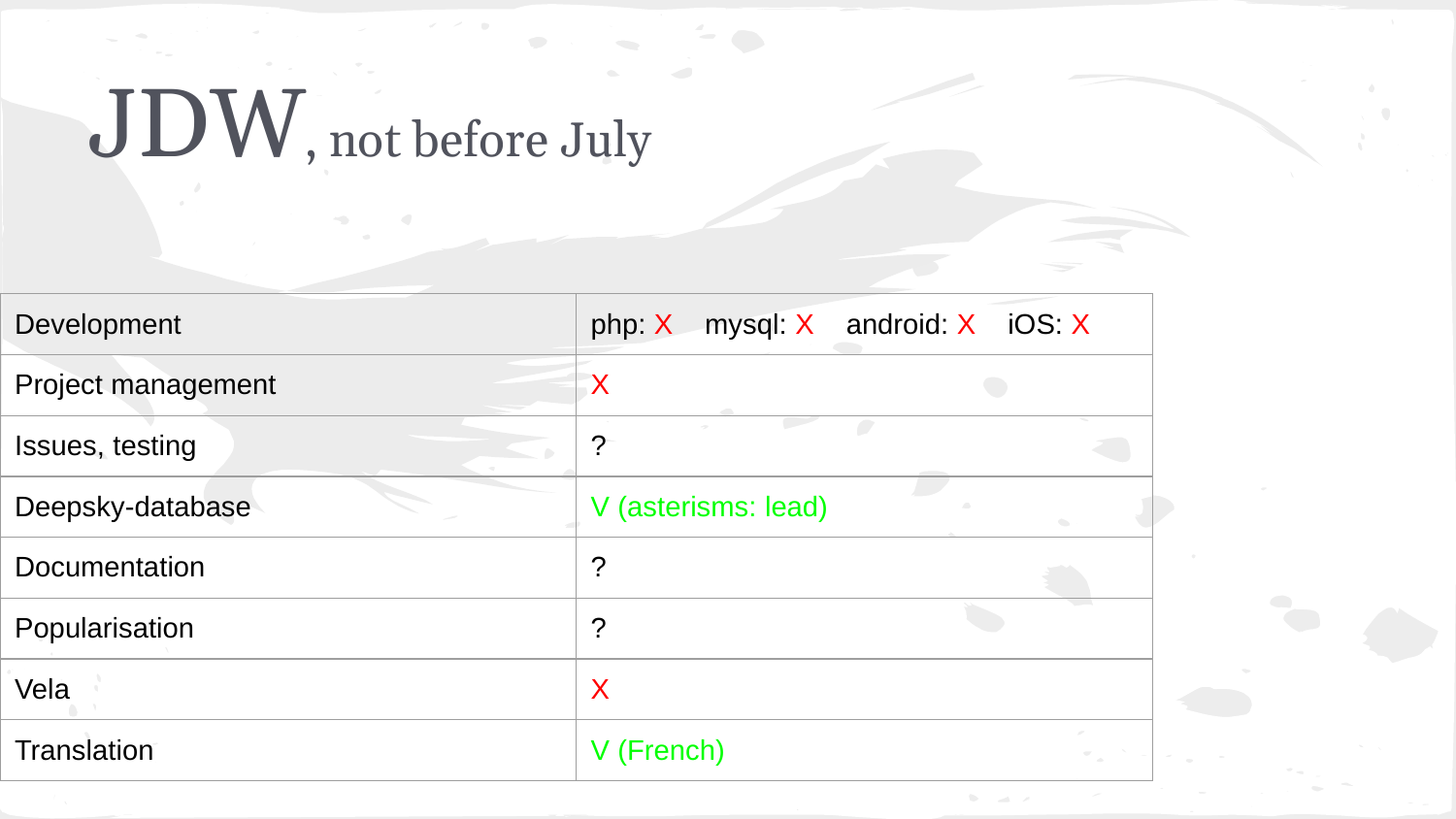

# JDW, not before July

| Development | php: X mysql: X android: X iOS: X |
| --- | --- |
| Project management | X |
| Issues, testing | ? |
| Deepsky-database | V (asterisms: lead) |
| Documentation | ? |
| Popularisation | ? |
| Vela | X |
| Translation | V (French) |